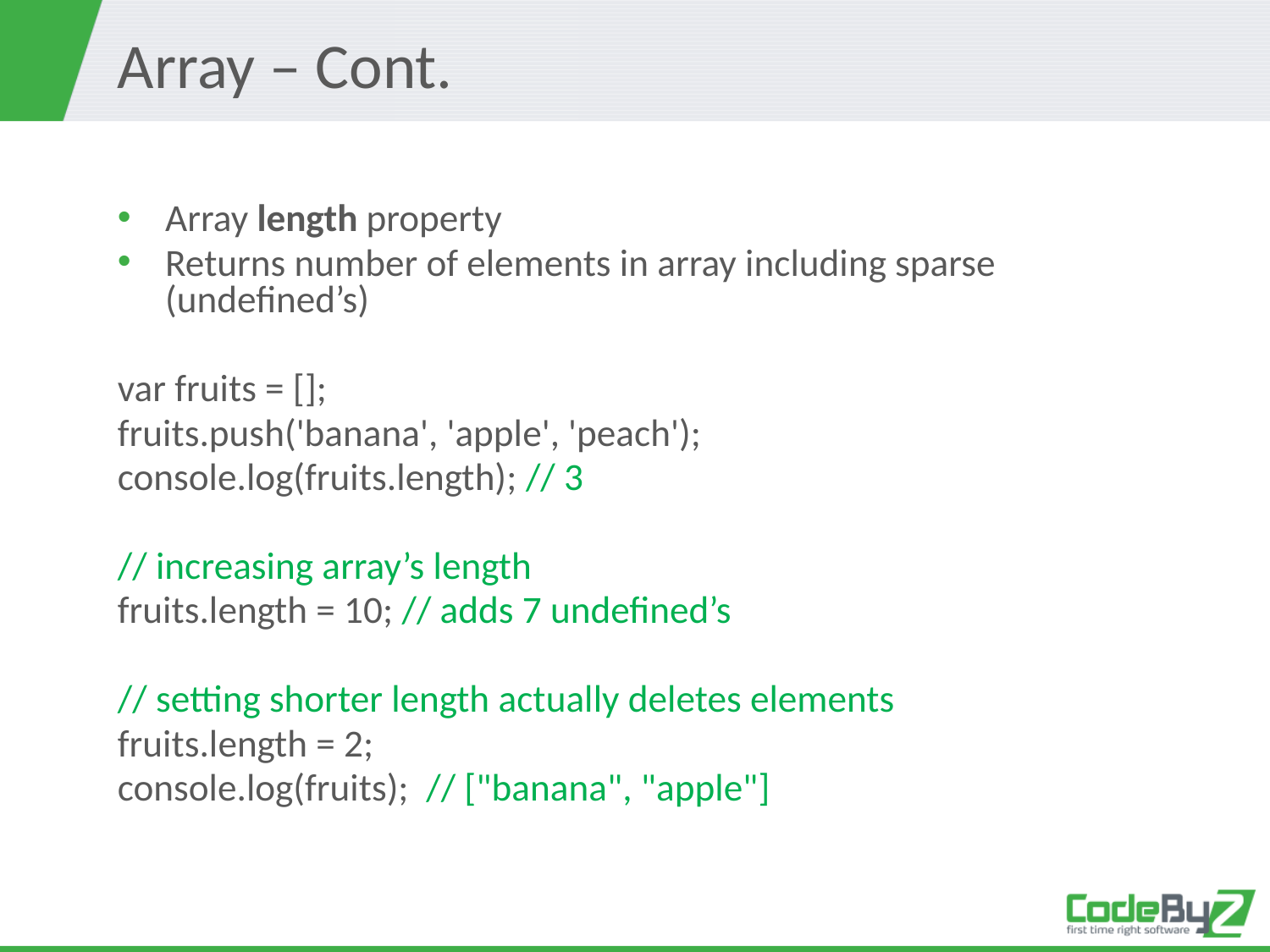

# Array – Cont.
Array length property
Returns number of elements in array including sparse (undefined’s)

var fruits = [];
fruits.push('banana', 'apple', 'peach');
console.log(fruits.length); // 3

// increasing array’s length
fruits.length = 10; // adds 7 undefined’s

// setting shorter length actually deletes elements
fruits.length = 2;
console.log(fruits);  // ["banana", "apple"]